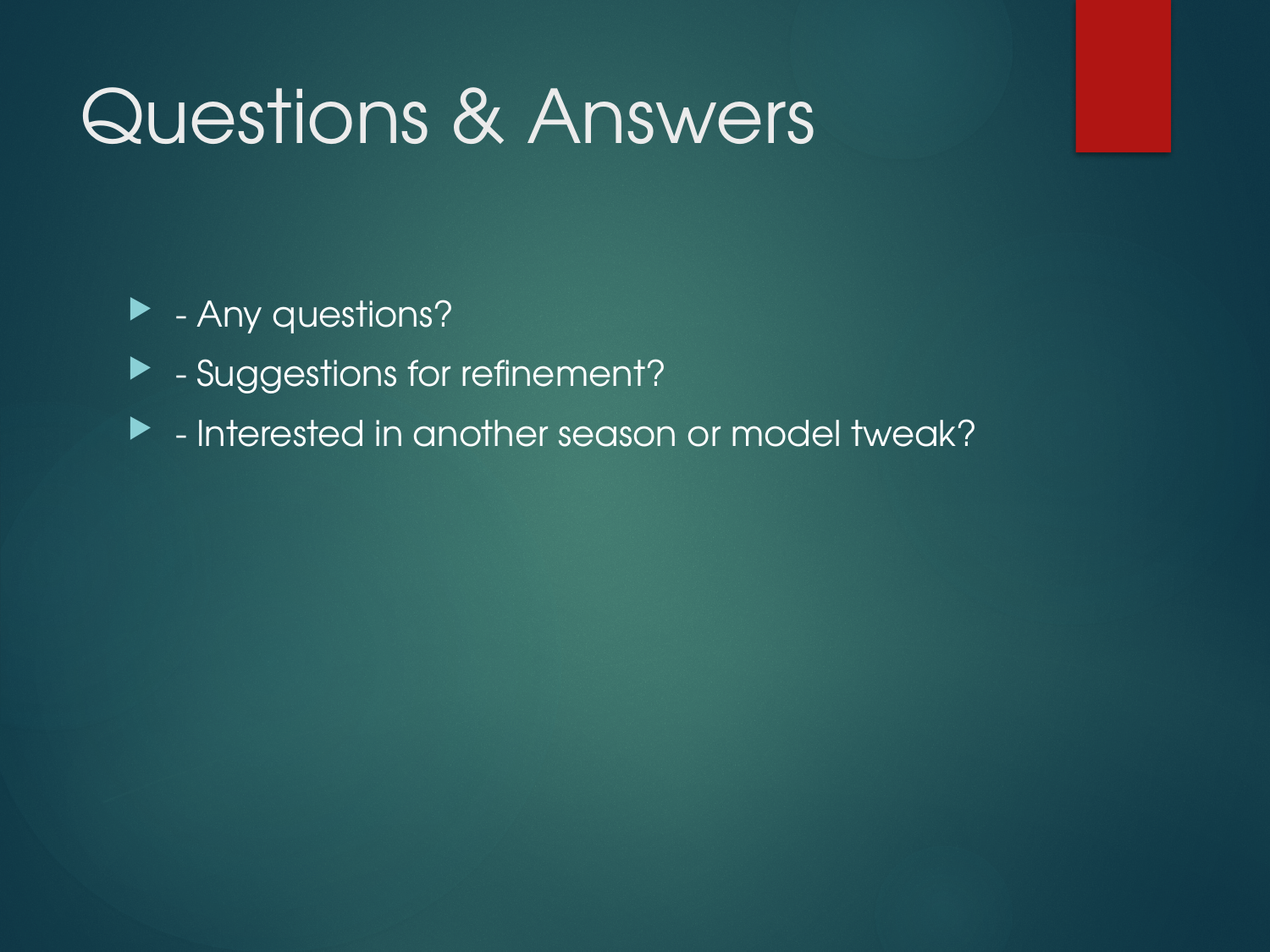

# Questions & Answers
- Any questions?
- Suggestions for refinement?
- Interested in another season or model tweak?